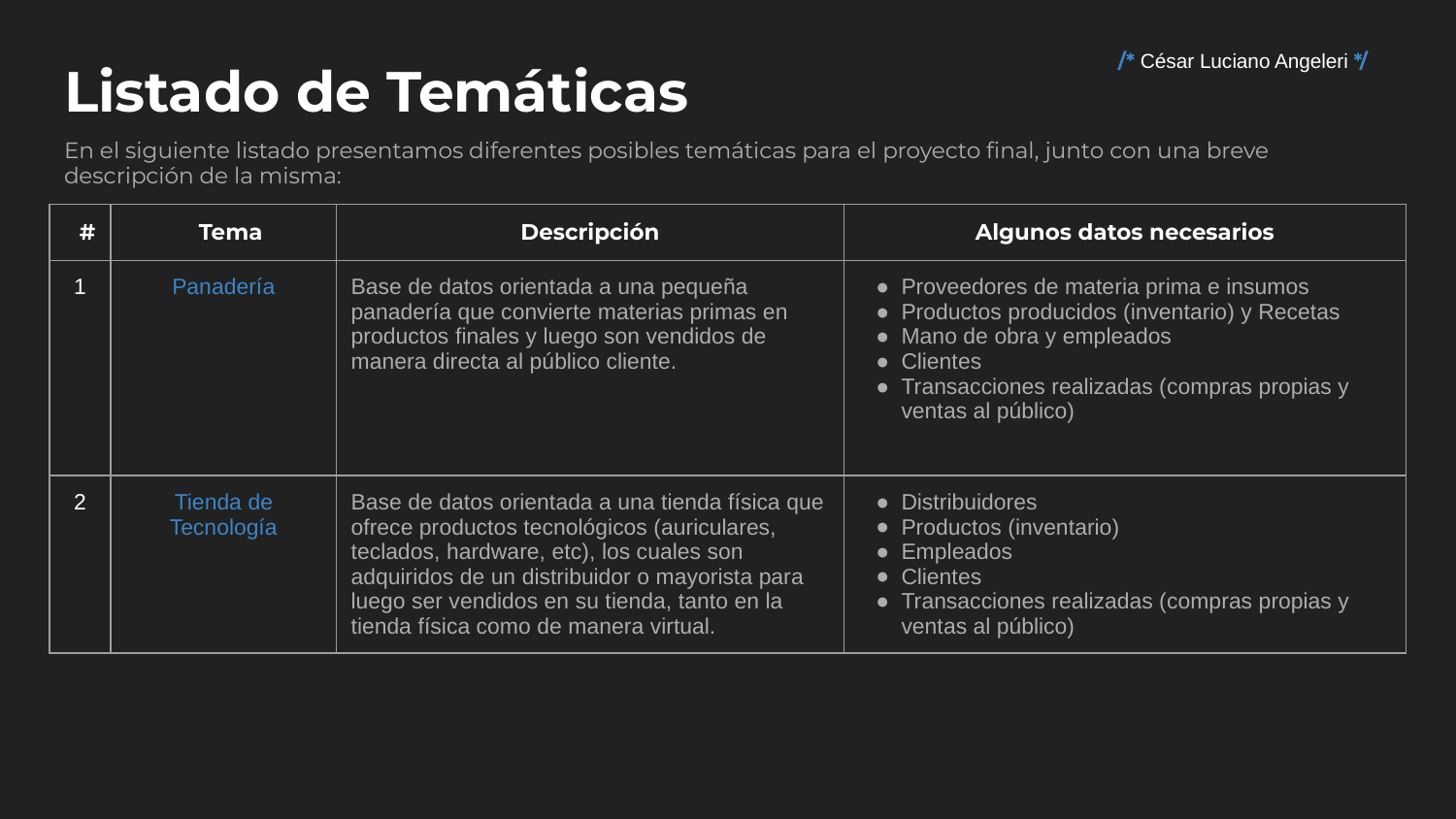

/* César Luciano Angeleri */
# Listado de Temáticas
En el siguiente listado presentamos diferentes posibles temáticas para el proyecto final, junto con una breve descripción de la misma:
| # | Tema | Descripción | Algunos datos necesarios |
| --- | --- | --- | --- |
| 1 | Panadería | Base de datos orientada a una pequeña panadería que convierte materias primas en productos finales y luego son vendidos de manera directa al público cliente. | Proveedores de materia prima e insumos Productos producidos (inventario) y Recetas Mano de obra y empleados Clientes Transacciones realizadas (compras propias y ventas al público) |
| 2 | Tienda de Tecnología | Base de datos orientada a una tienda física que ofrece productos tecnológicos (auriculares, teclados, hardware, etc), los cuales son adquiridos de un distribuidor o mayorista para luego ser vendidos en su tienda, tanto en la tienda física como de manera virtual. | Distribuidores Productos (inventario) Empleados Clientes Transacciones realizadas (compras propias y ventas al público) |